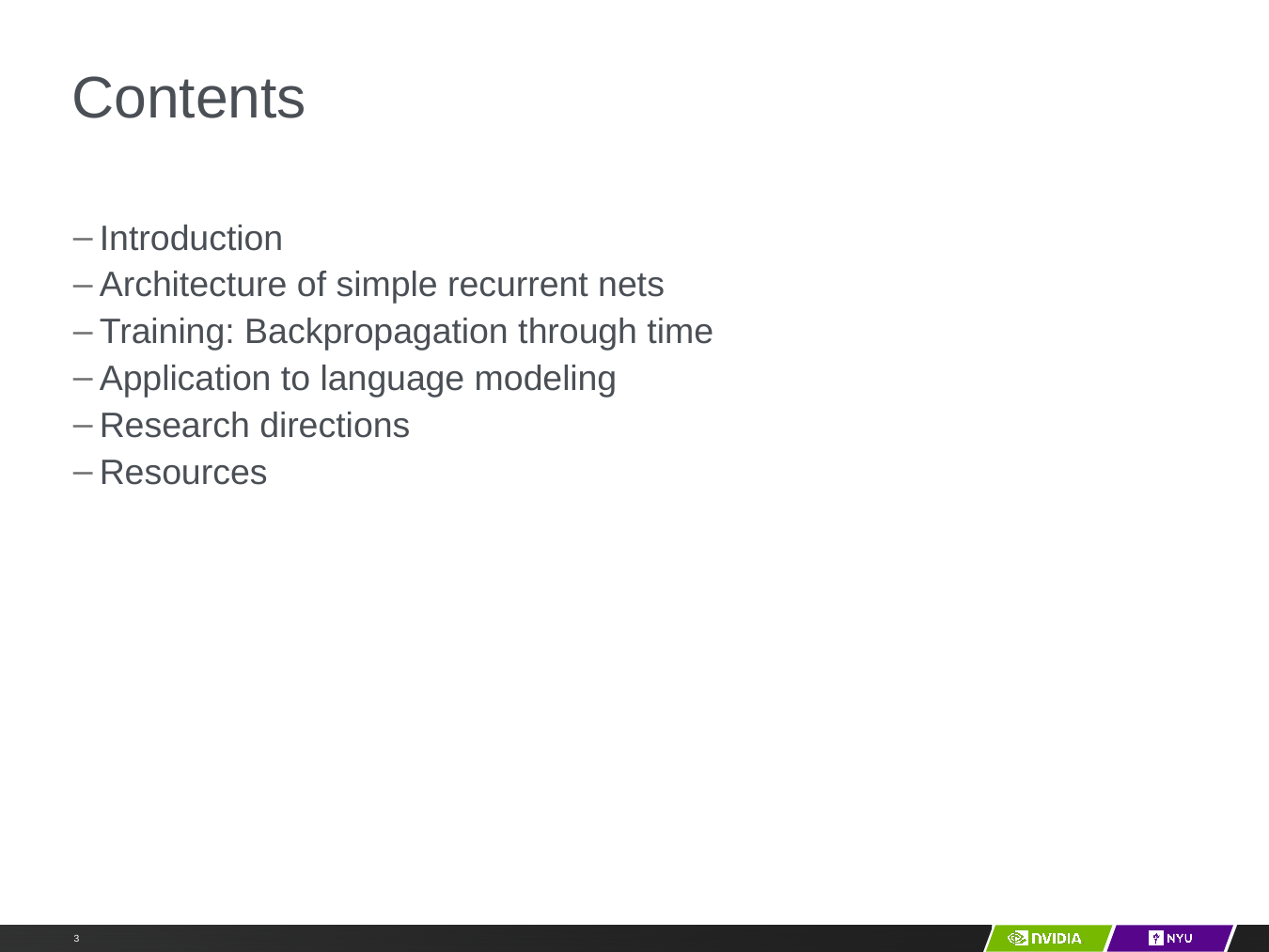

# Contents
Introduction
Architecture of simple recurrent nets
Training: Backpropagation through time
Application to language modeling
Research directions
Resources